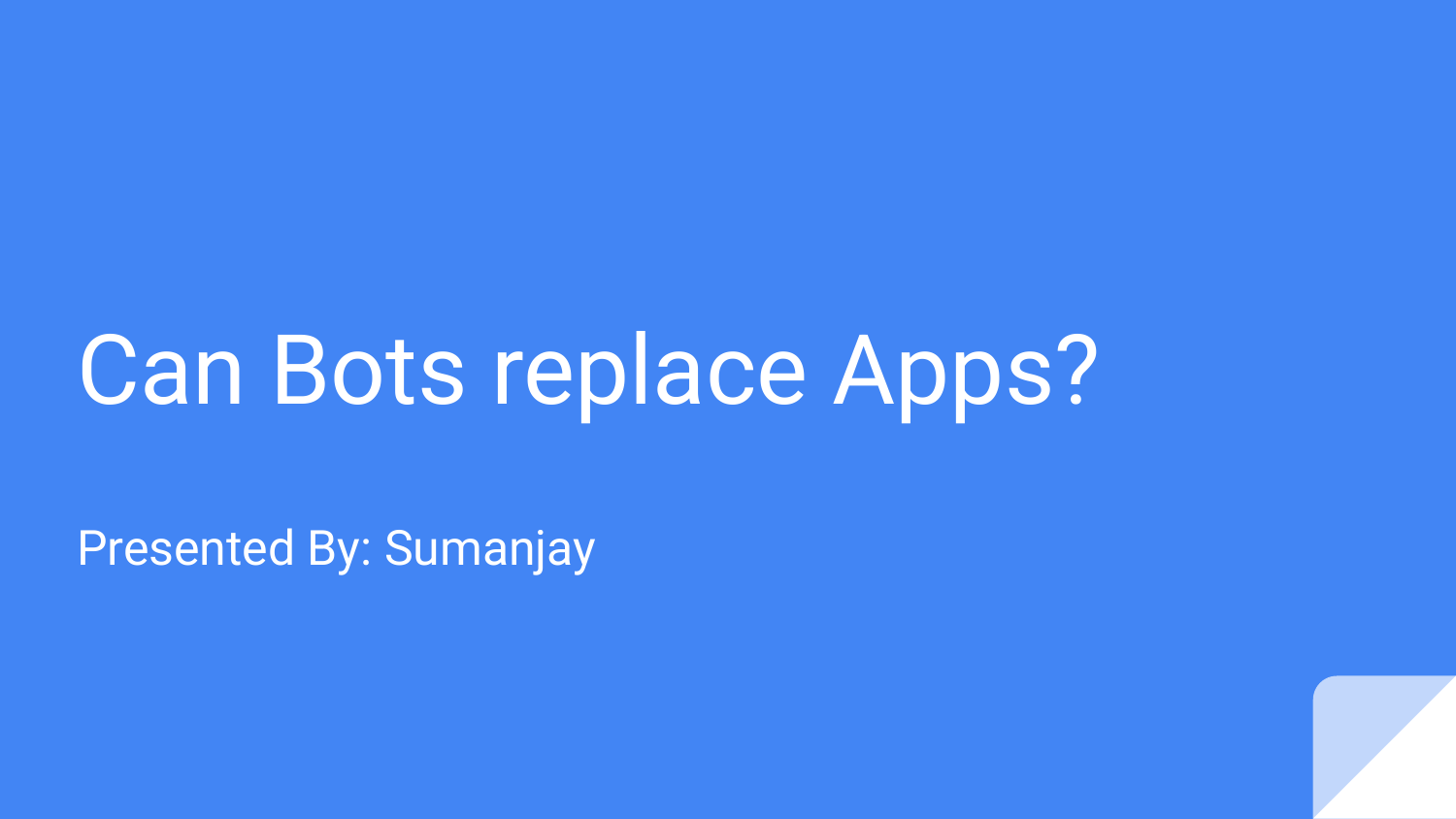

# Can Bots replace Apps?

Presented By: Sumanjay